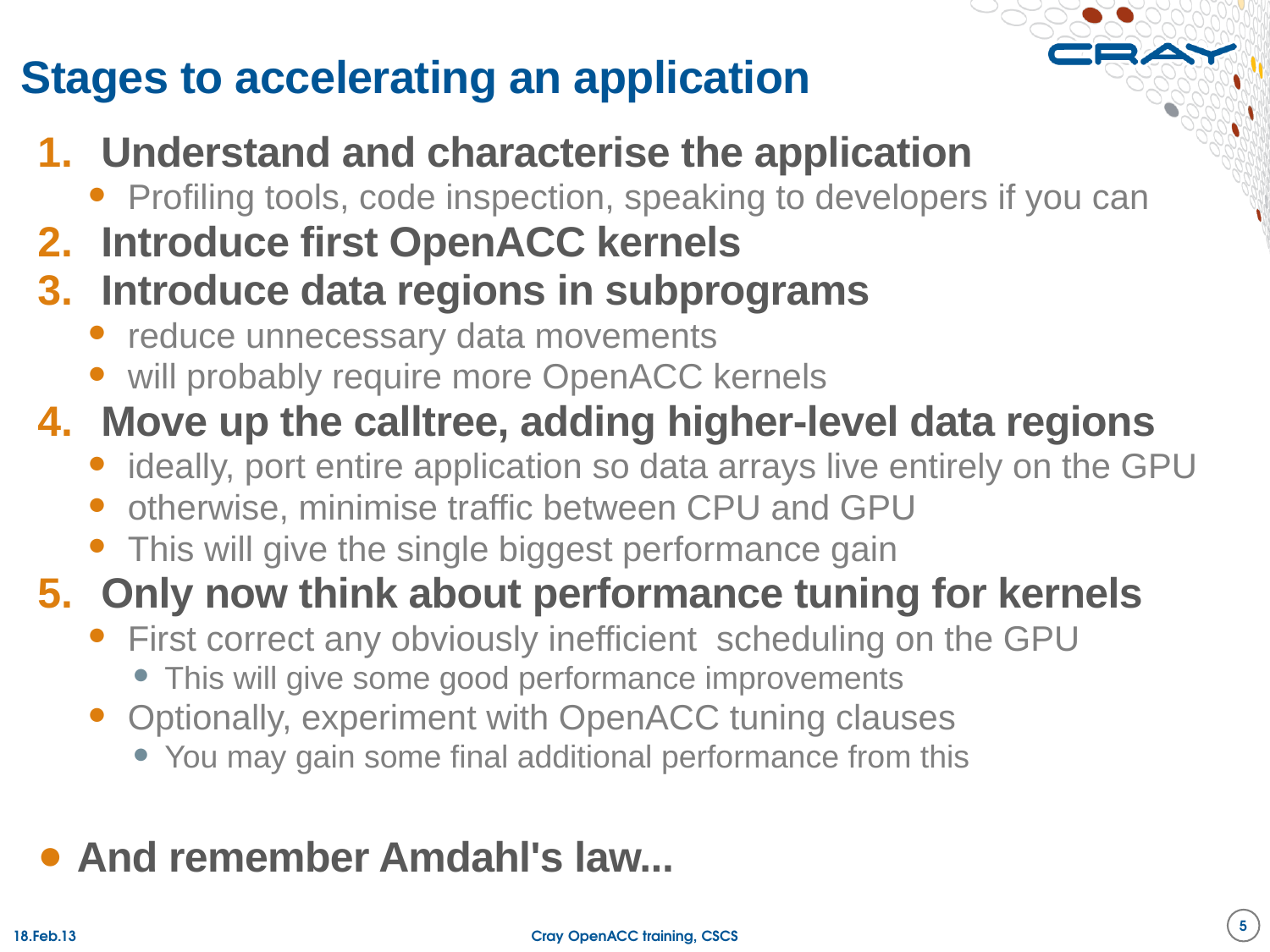

# Stages to accelerating an application
Understand and characterise the application
Profiling tools, code inspection, speaking to developers if you can
Introduce first OpenACC kernels
Introduce data regions in subprograms
reduce unnecessary data movements
will probably require more OpenACC kernels
Move up the calltree, adding higher-level data regions
ideally, port entire application so data arrays live entirely on the GPU
otherwise, minimise traffic between CPU and GPU
This will give the single biggest performance gain
Only now think about performance tuning for kernels
First correct any obviously inefficient  scheduling on the GPU
This will give some good performance improvements
Optionally, experiment with OpenACC tuning clauses
You may gain some final additional performance from this

And remember Amdahl's law...

5
18.Feb.13
Cray OpenACC training, CSCS